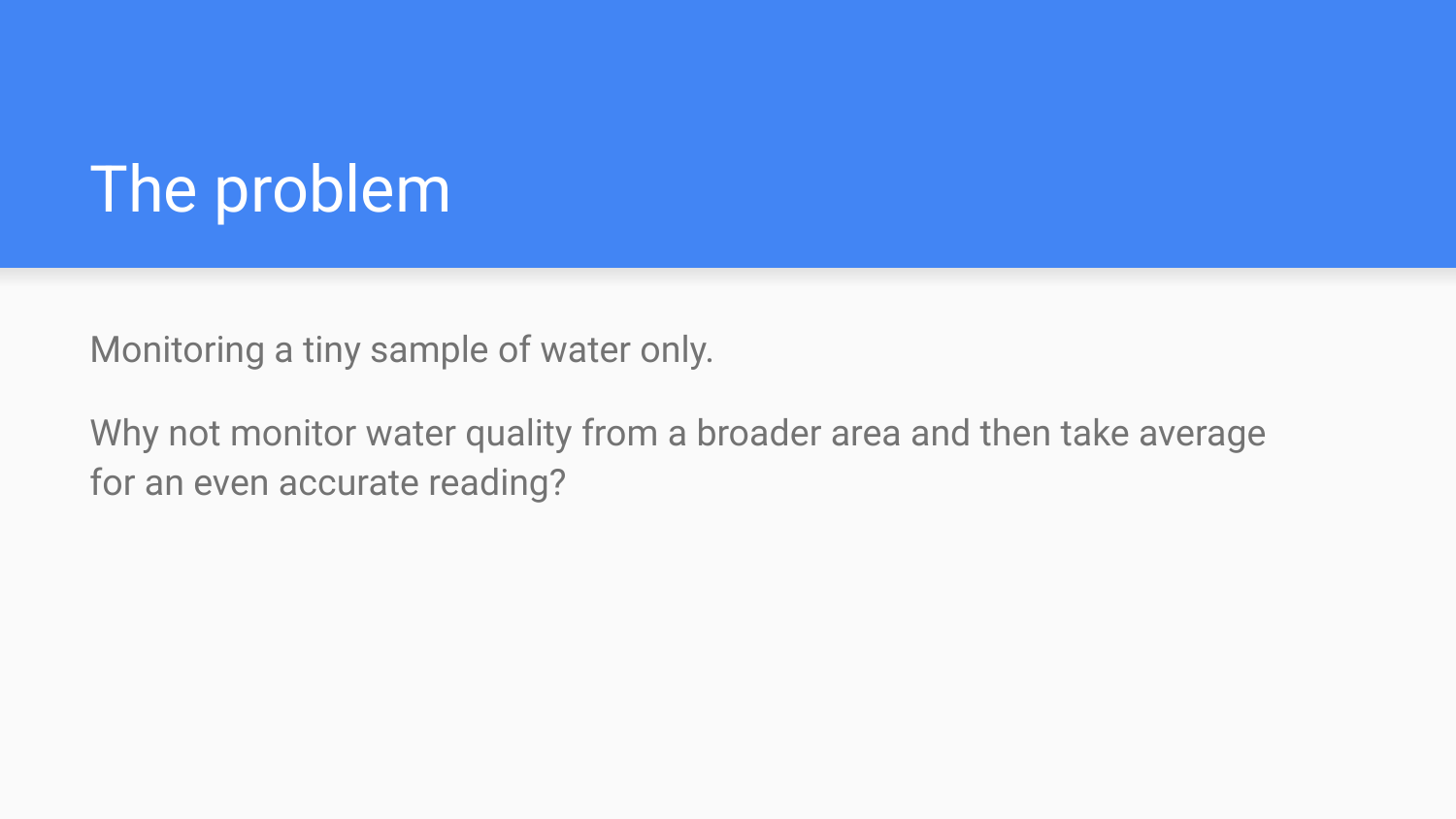

# The problem
Monitoring a tiny sample of water only.
Why not monitor water quality from a broader area and then take average for an even accurate reading?